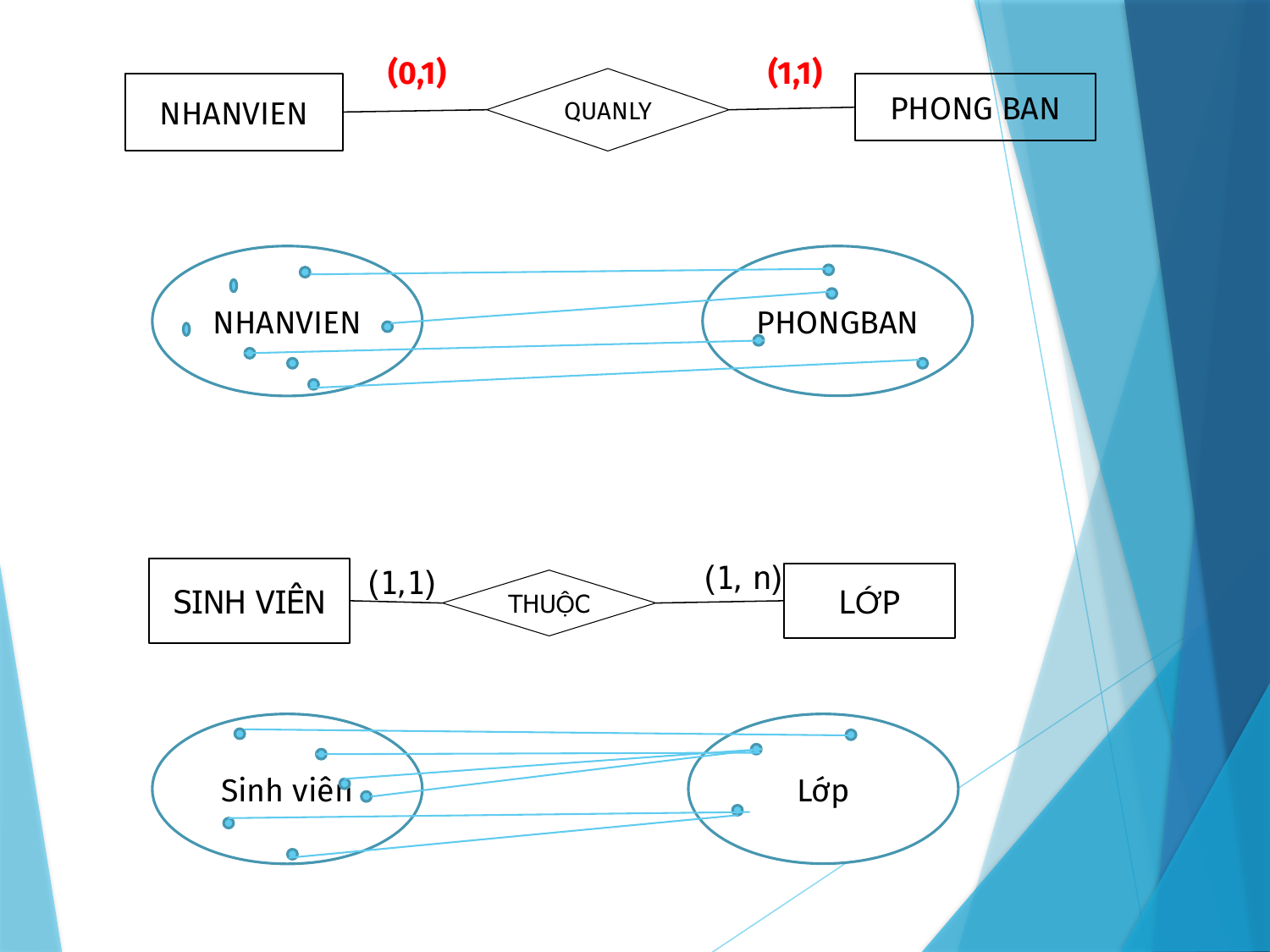

(0,1)
(1,1)
NHANVIEN
PHONG BAN
QUANLY
NHANVIEN
PHONGBAN

(1, n)
(1,1)
SINH VIÊN
LỚP
THUỘC
Sinh viên
Lớp